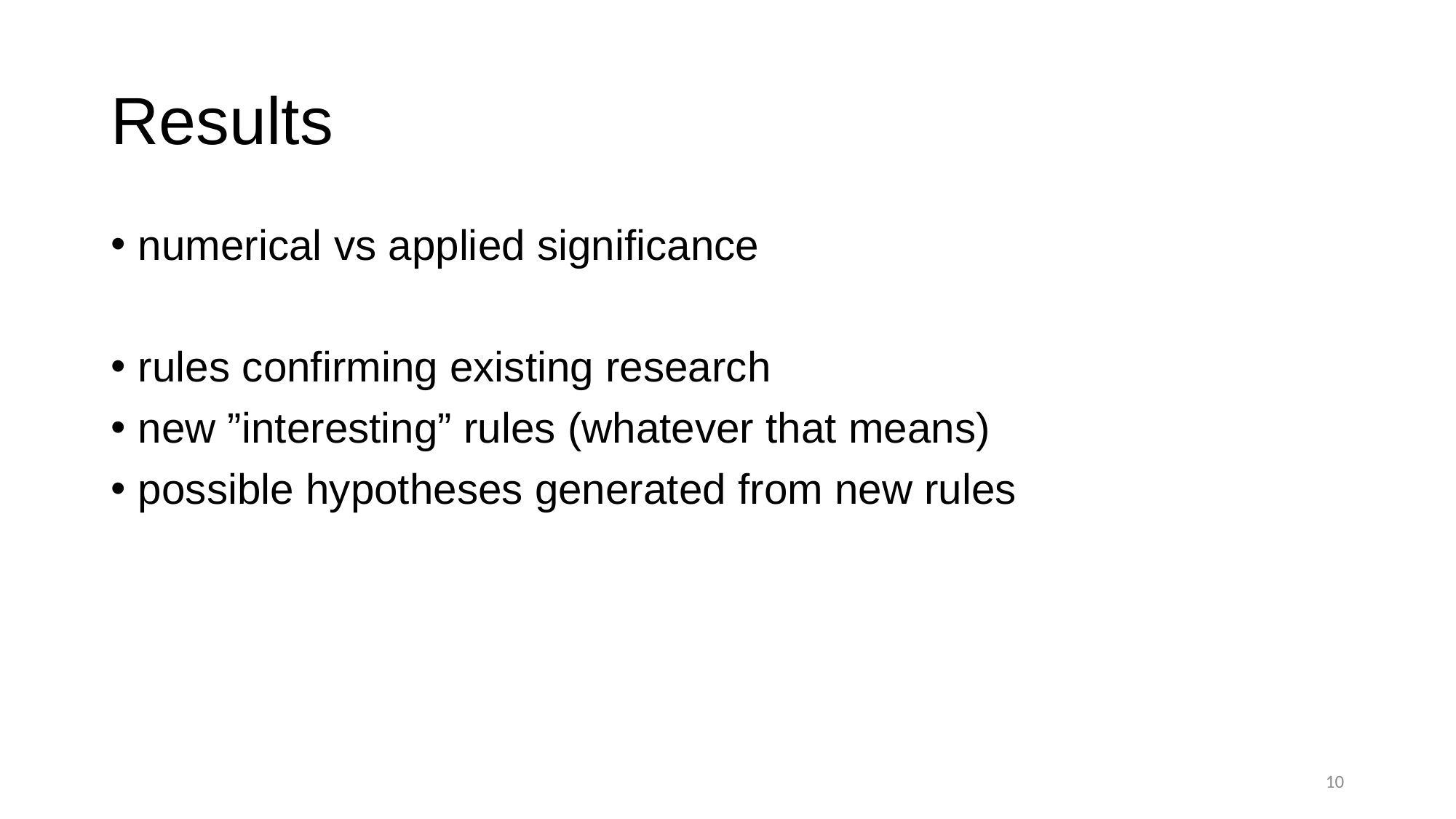

# Results
numerical vs applied significance

rules confirming existing research
new ”interesting” rules (whatever that means)
possible hypotheses generated from new rules
10